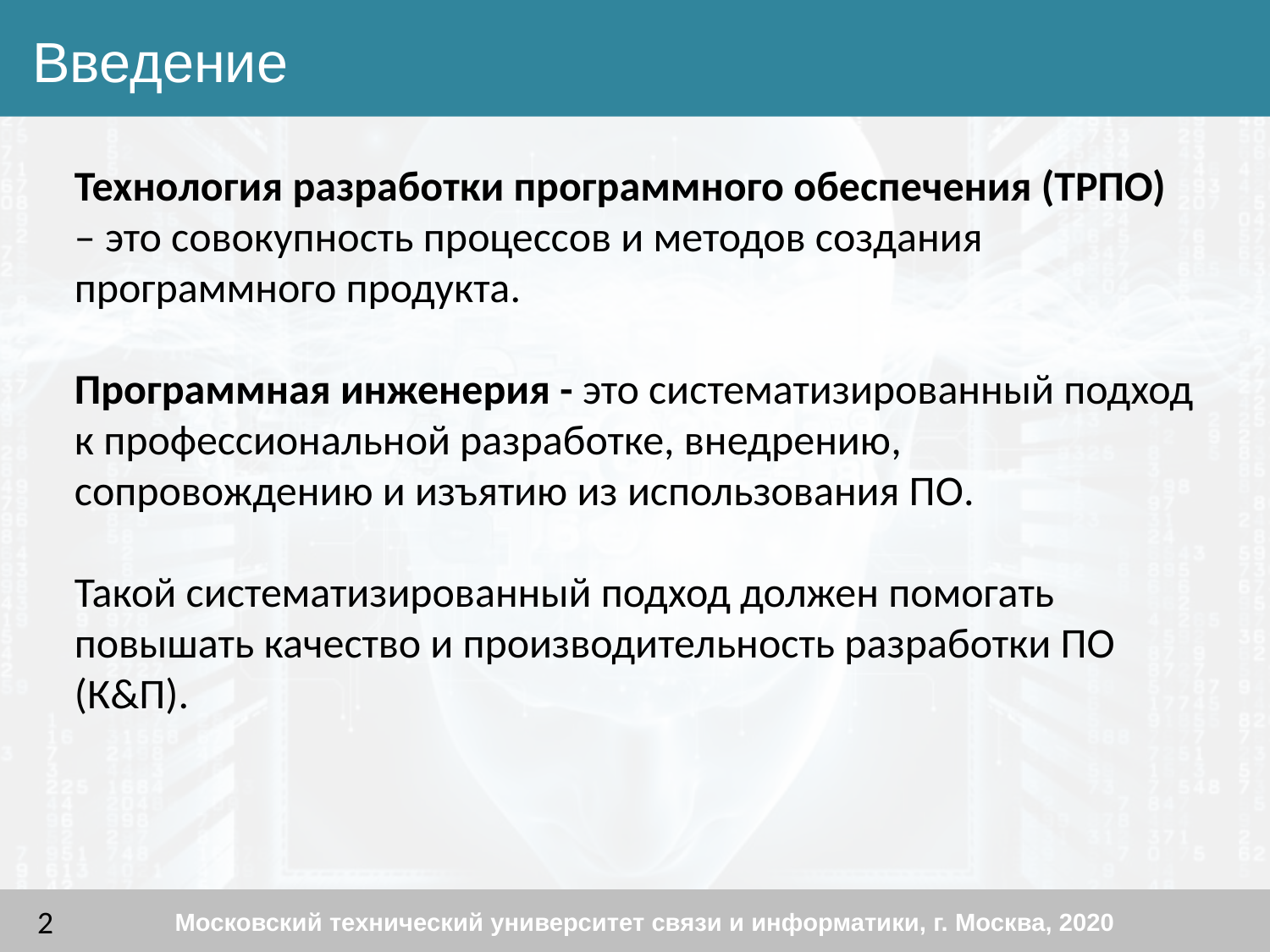

Введение
Технология разработки программного обеспечения (ТРПО) – это совокупность процессов и методов создания программного продукта.

Программная инженерия - это систематизированный подход к профессиональной разработке, внедрению, сопровождению и изъятию из использования ПО.

Такой систематизированный подход должен помогать повышать качество и производительность разработки ПО (К&П).

2
Московский технический университет связи и информатики, г. Москва, 2020